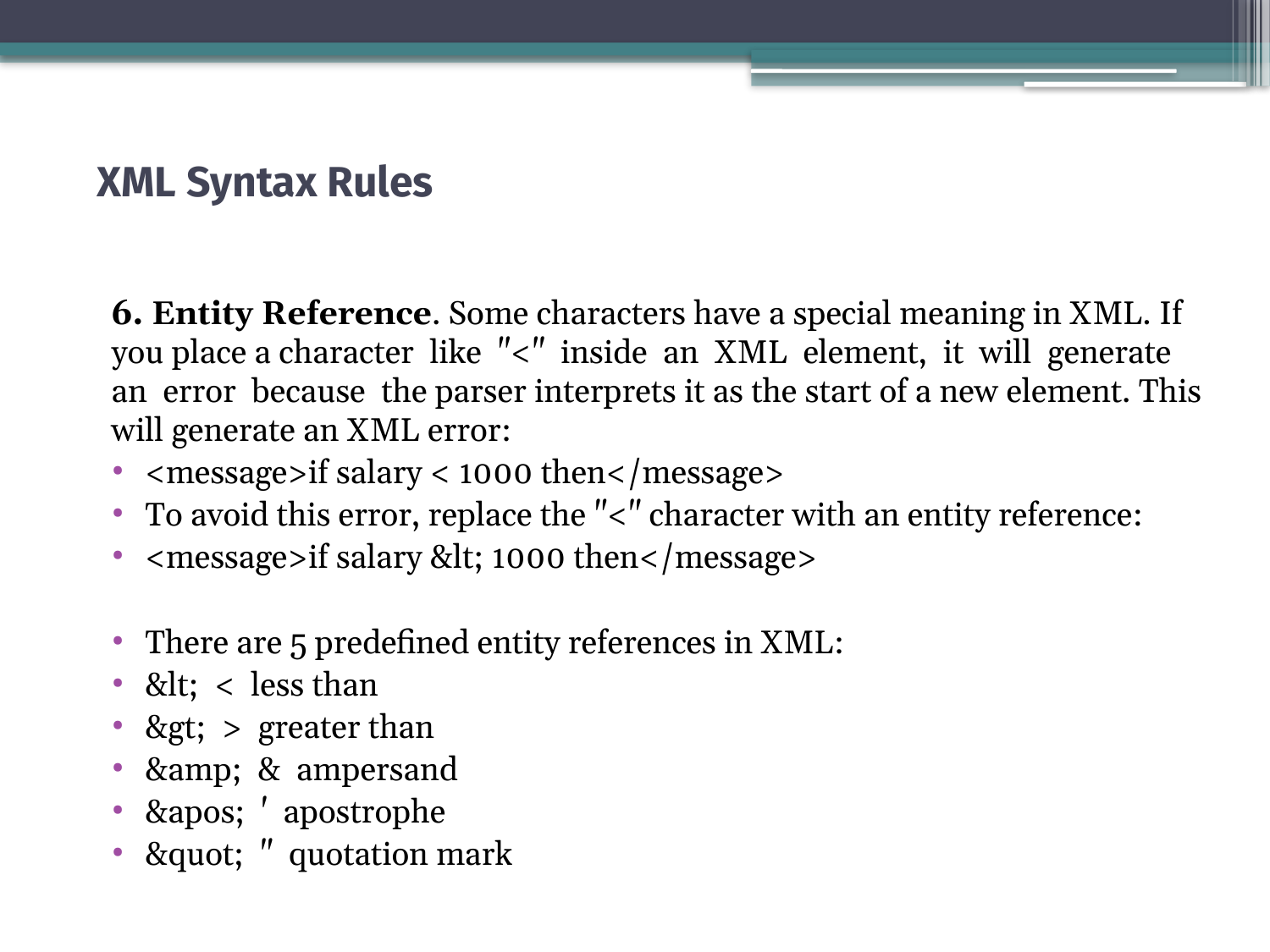

# XML Syntax Rules
6. Entity Reference. Some characters have a special meaning in XML. If you place a character  like  "<"  inside  an  XML  element,  it  will  generate  an  error  because  the parser interprets it as the start of a new element. This will generate an XML error:
<message>if salary < 1000 then</message>
To avoid this error, replace the "<" character with an entity reference:
<message>if salary &lt; 1000 then</message>

There are 5 predefined entity references in XML:
&lt;  <  less than
&gt;  >  greater than
&amp;  &  ampersand
&apos;  '  apostrophe
&quot;  "  quotation mark